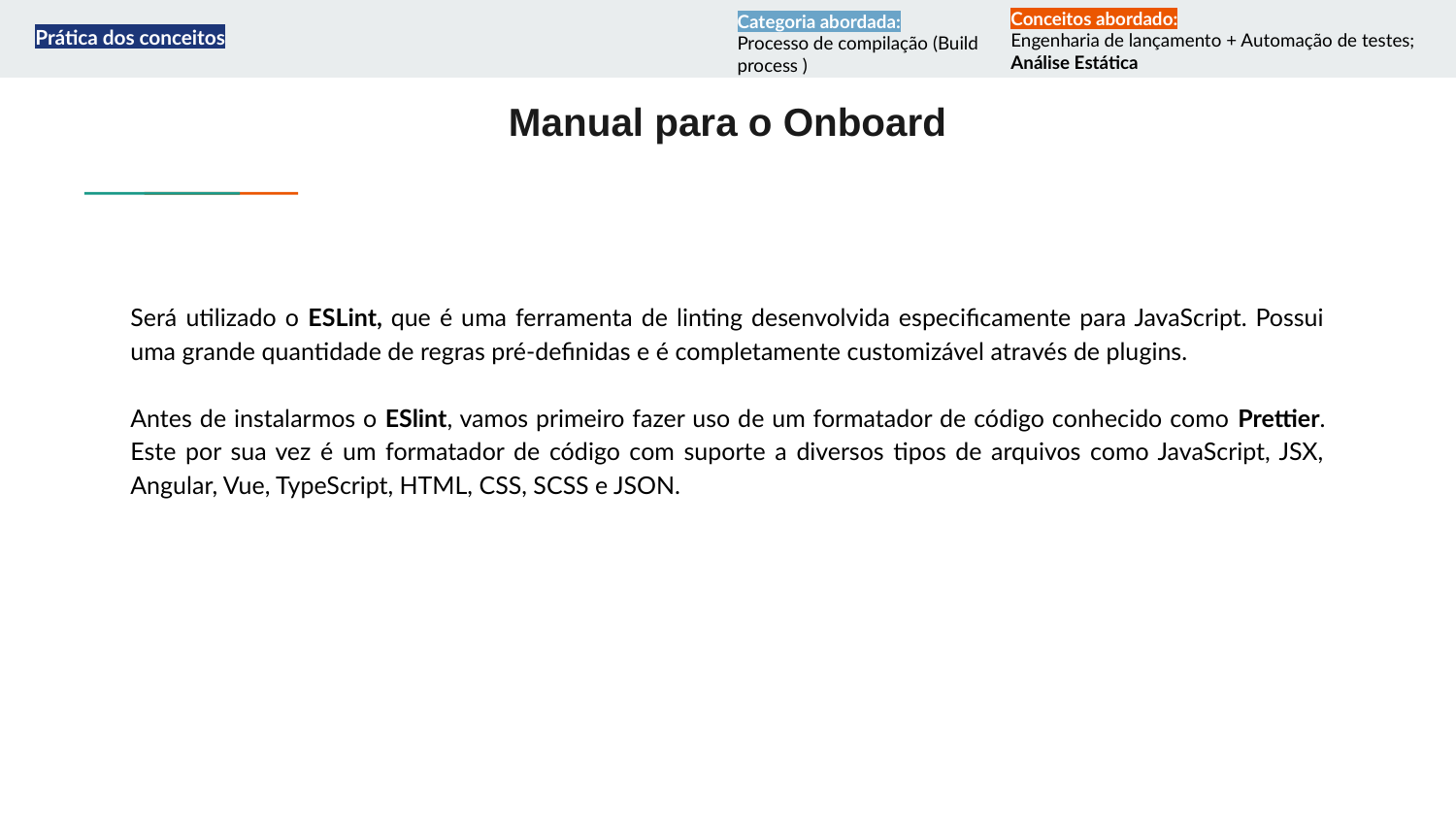

Conceitos abordado:
Engenharia de lançamento + Automação de testes;
Análise Estática
Categoria abordada:
Processo de compilação (Build process )
Prática dos conceitos
# Manual para o Onboard

Será utilizado o ESLint, que é uma ferramenta de linting desenvolvida especificamente para JavaScript. Possui uma grande quantidade de regras pré-definidas e é completamente customizável através de plugins.

Antes de instalarmos o ESlint, vamos primeiro fazer uso de um formatador de código conhecido como Prettier. Este por sua vez é um formatador de código com suporte a diversos tipos de arquivos como JavaScript, JSX, Angular, Vue, TypeScript, HTML, CSS, SCSS e JSON.